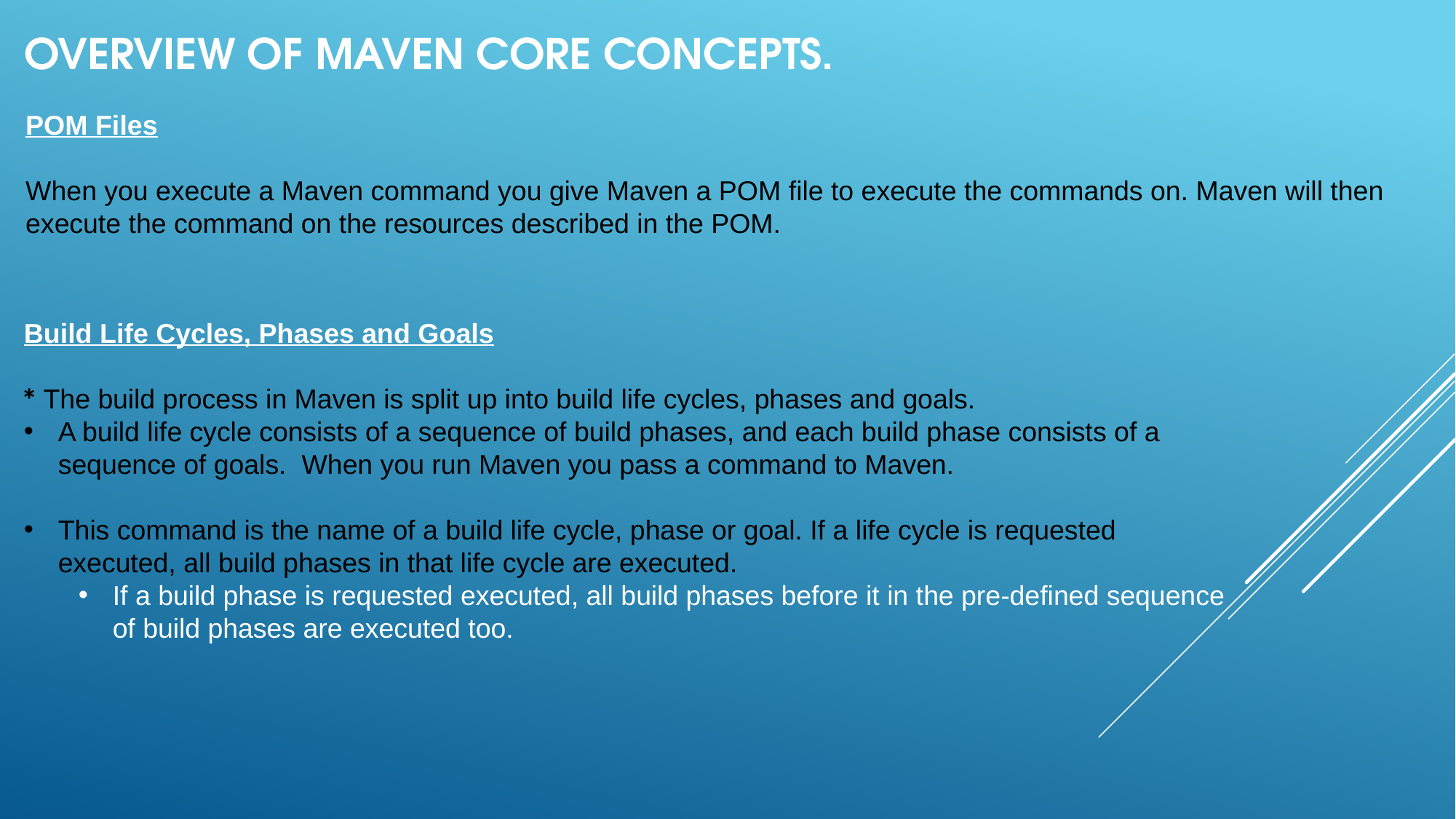

Overview of Maven core concepts.
POM Files
When you execute a Maven command you give Maven a POM file to execute the commands on. Maven will then execute the command on the resources described in the POM.
Build Life Cycles, Phases and Goals
* The build process in Maven is split up into build life cycles, phases and goals.
A build life cycle consists of a sequence of build phases, and each build phase consists of a sequence of goals.  When you run Maven you pass a command to Maven.

This command is the name of a build life cycle, phase or goal. If a life cycle is requested executed, all build phases in that life cycle are executed.
If a build phase is requested executed, all build phases before it in the pre-defined sequence of build phases are executed too.